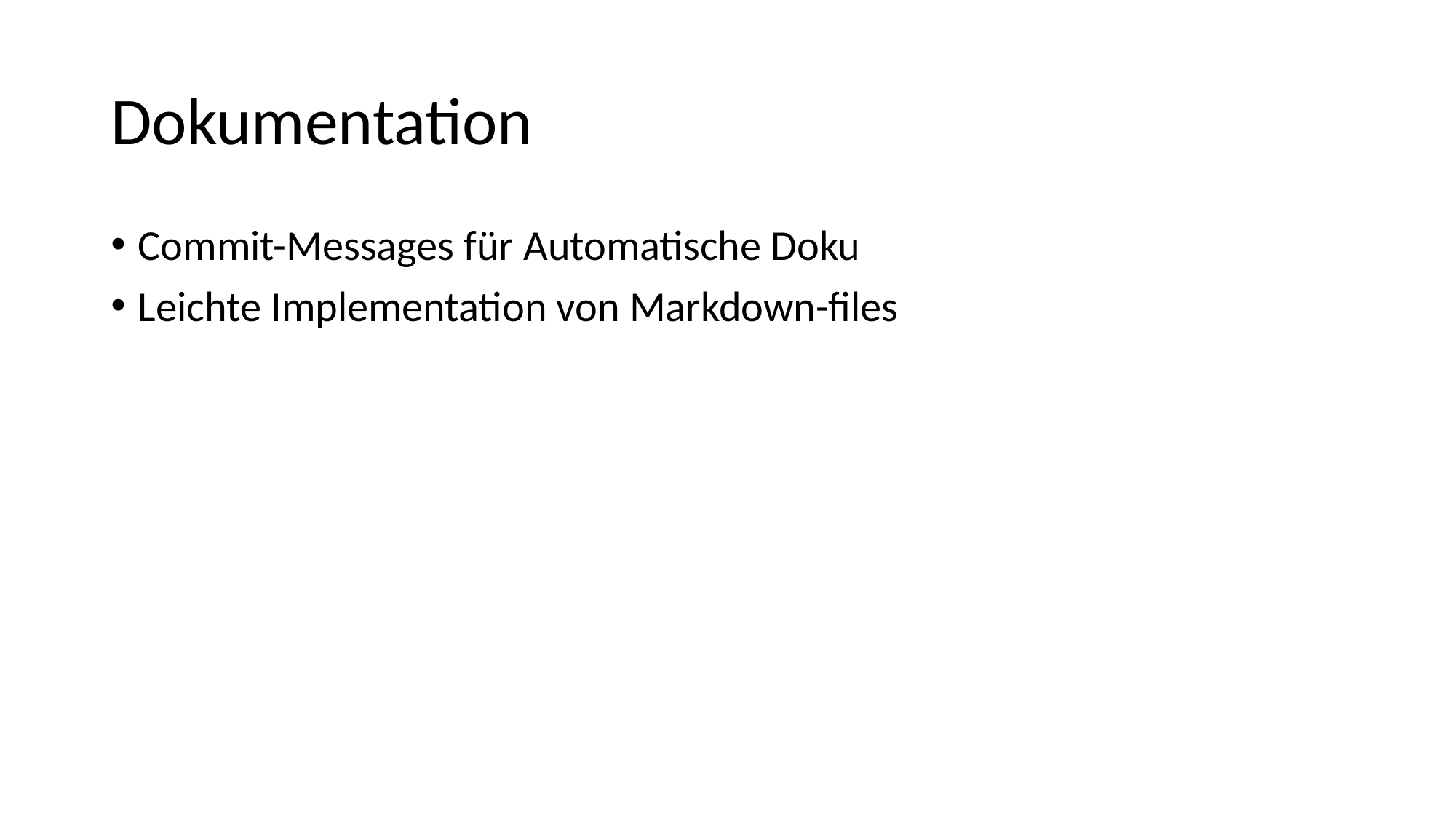

# Dokumentation
Commit-Messages für Automatische Doku
Leichte Implementation von Markdown-files